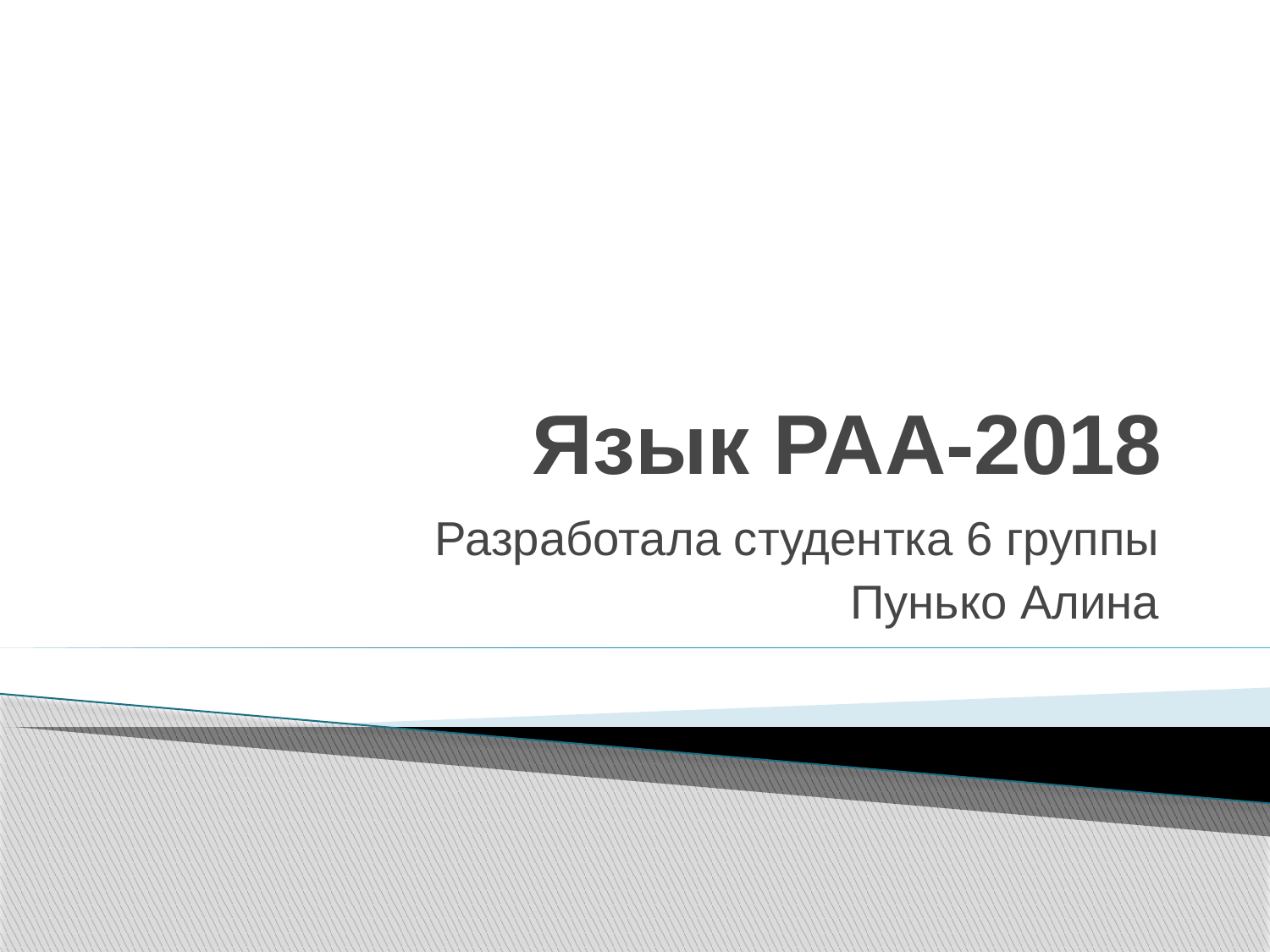

# Язык PAA-2018
Разработала студентка 6 группы
Пунько Алина